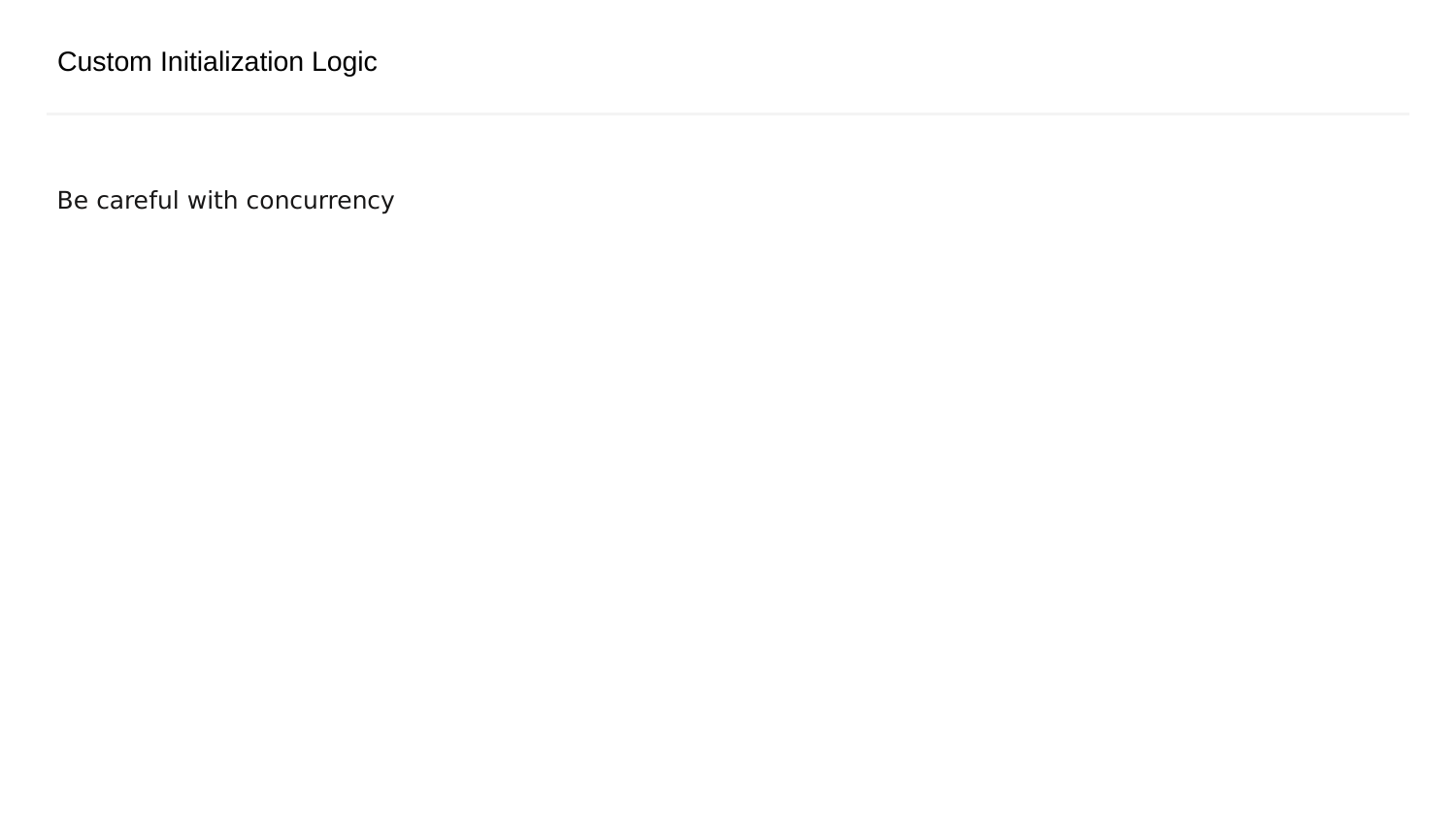

# Custom Initialization Logic
Be careful with concurrency

CONFIDENTIAL  |  © 2019 EPAM Systems, Inc.